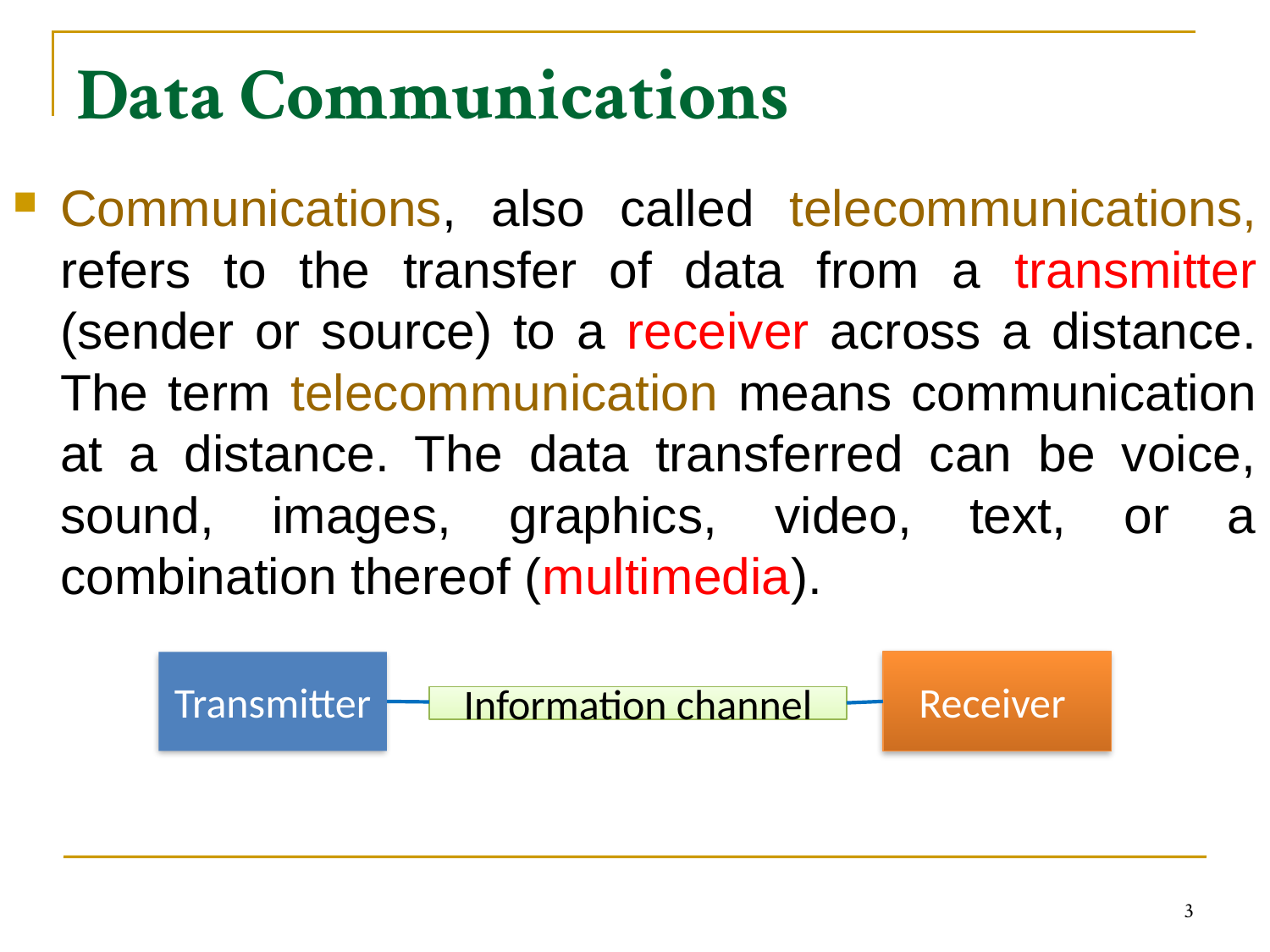

# Data Communications
Communications, also called telecommunications, refers to the transfer of data from a transmitter (sender or source) to a receiver across a distance. The term telecommunication means communication at a distance. The data transferred can be voice, sound, images, graphics, video, text, or a combination thereof (multimedia).

Transmitter
Receiver
Information channel
3